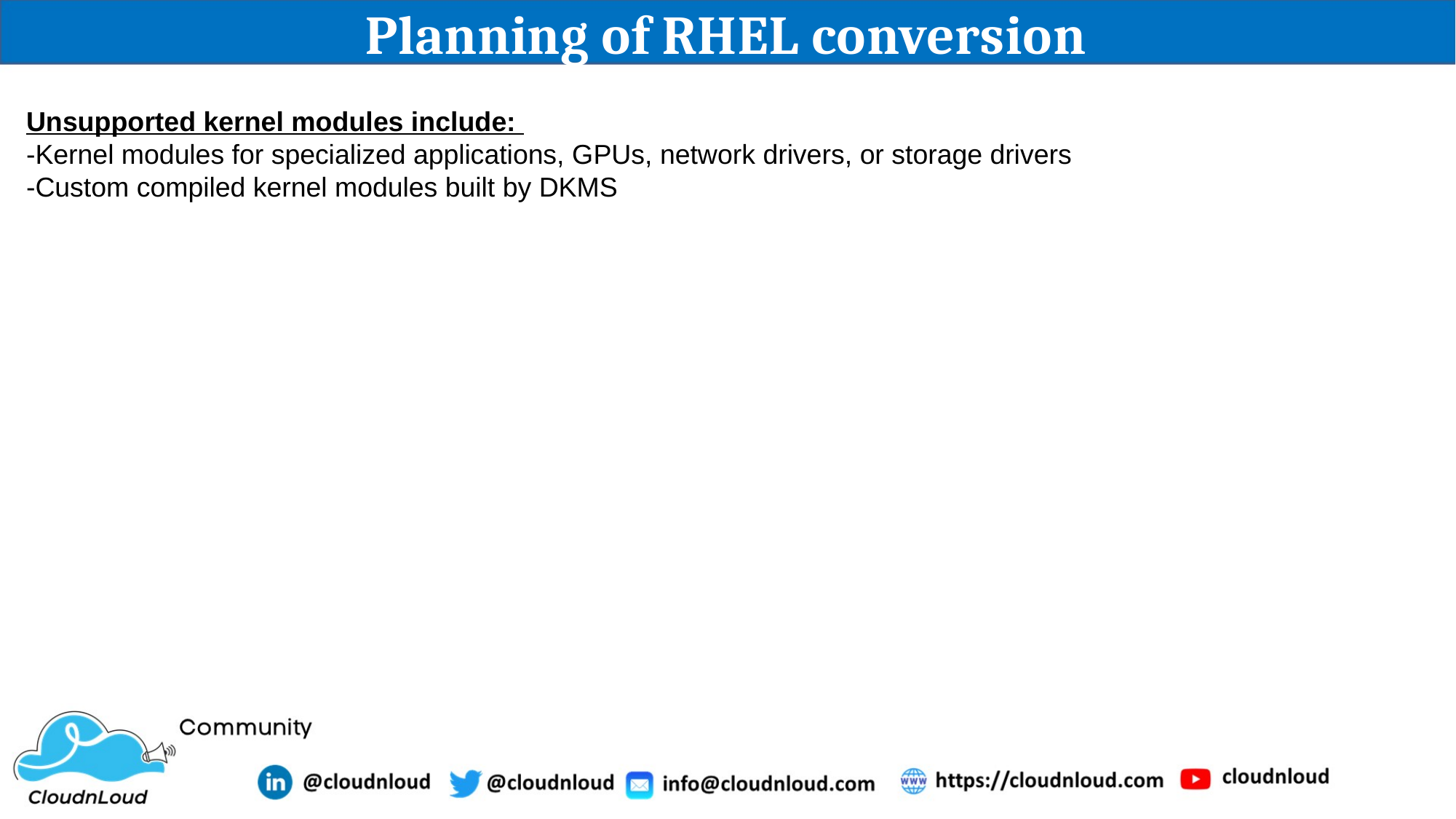

# Planning of RHEL conversion
Unsupported kernel modules include:
-Kernel modules for specialized applications, GPUs, network drivers, or storage drivers
-Custom compiled kernel modules built by DKMS